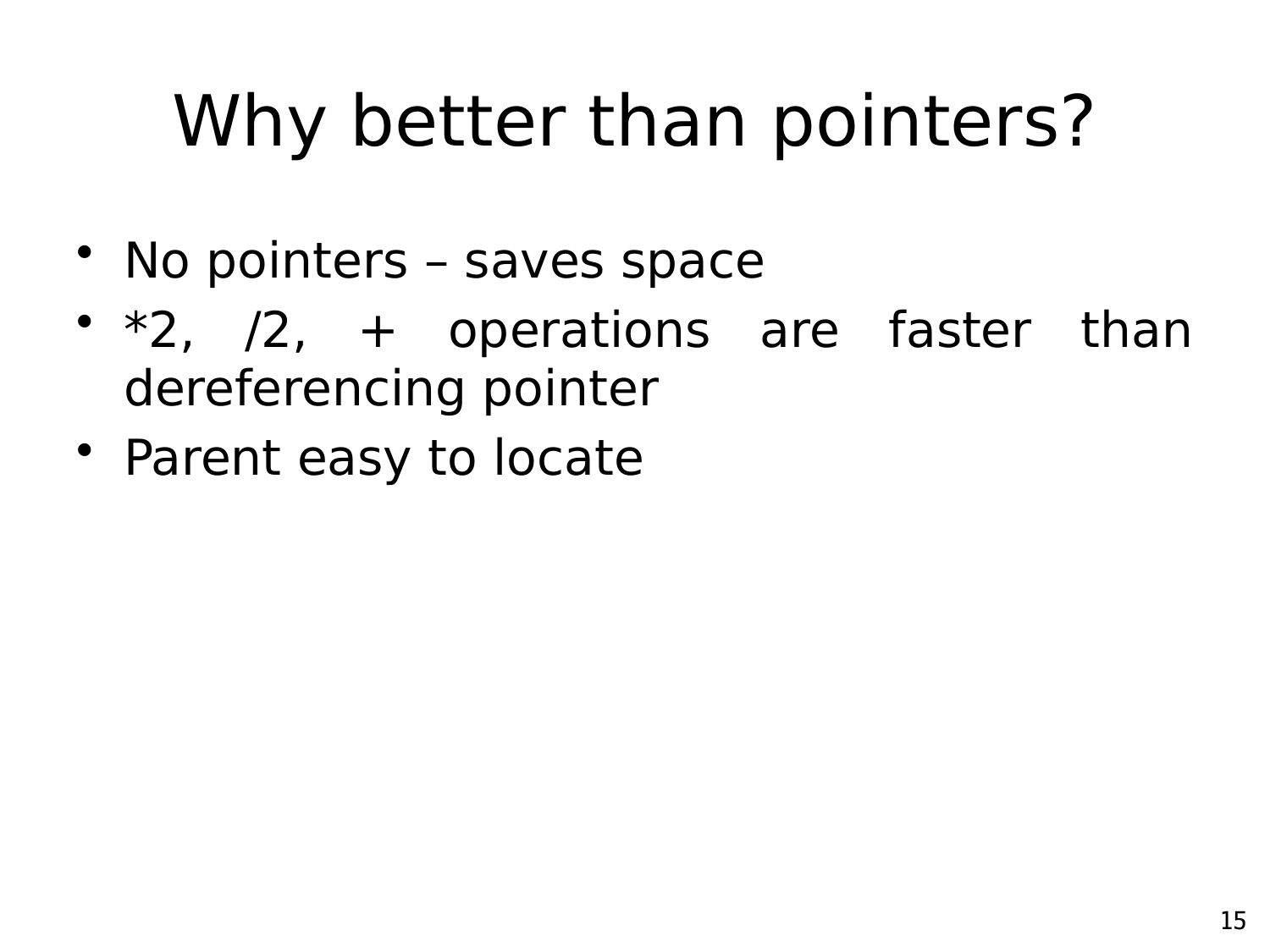

# Why better than pointers?
No pointers – saves space
*2, /2, + operations are faster than dereferencing pointer
Parent easy to locate